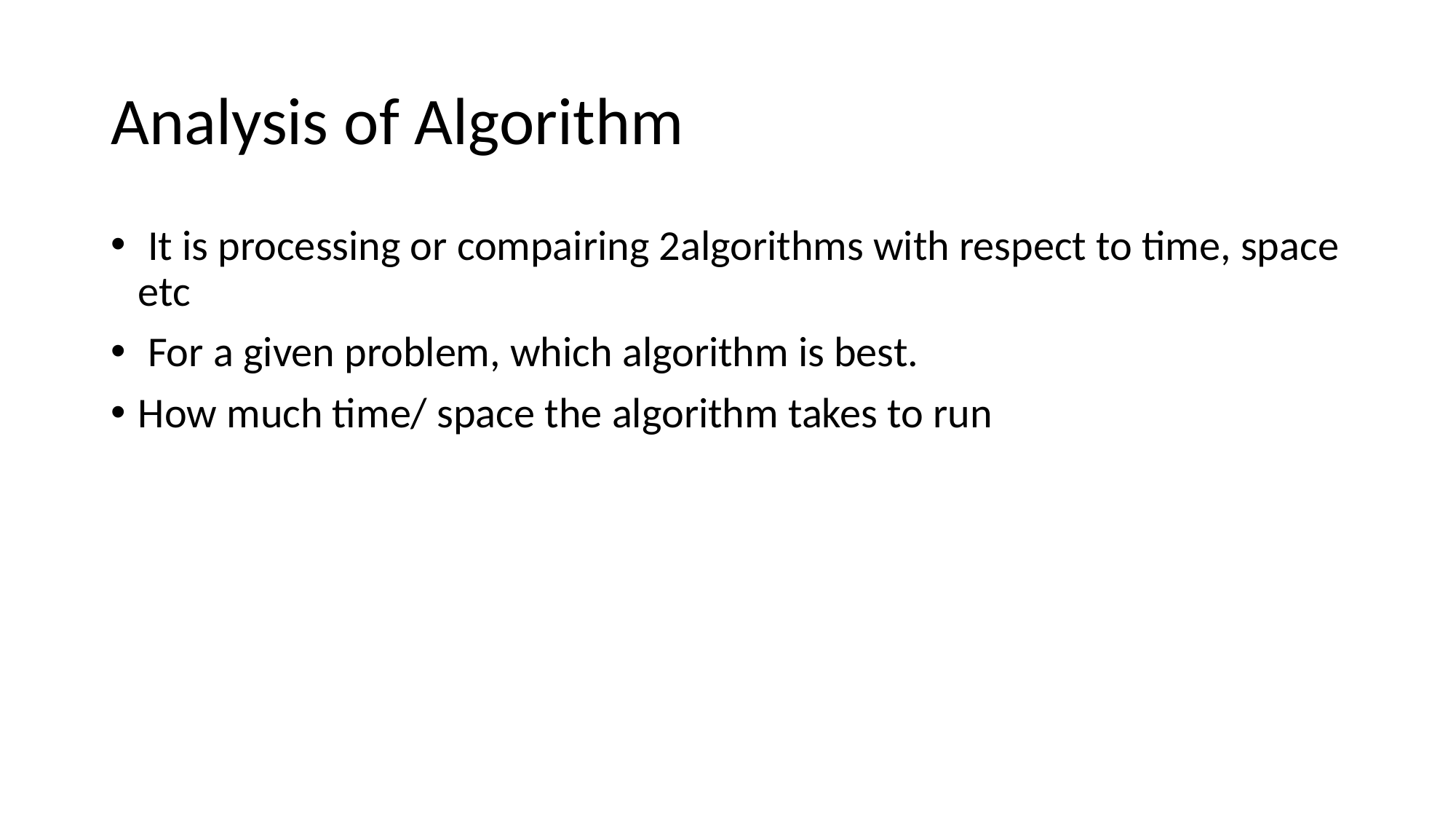

# Analysis of Algorithm
 It is processing or compairing 2algorithms with respect to time, space etc
 For a given problem, which algorithm is best.
How much time/ space the algorithm takes to run